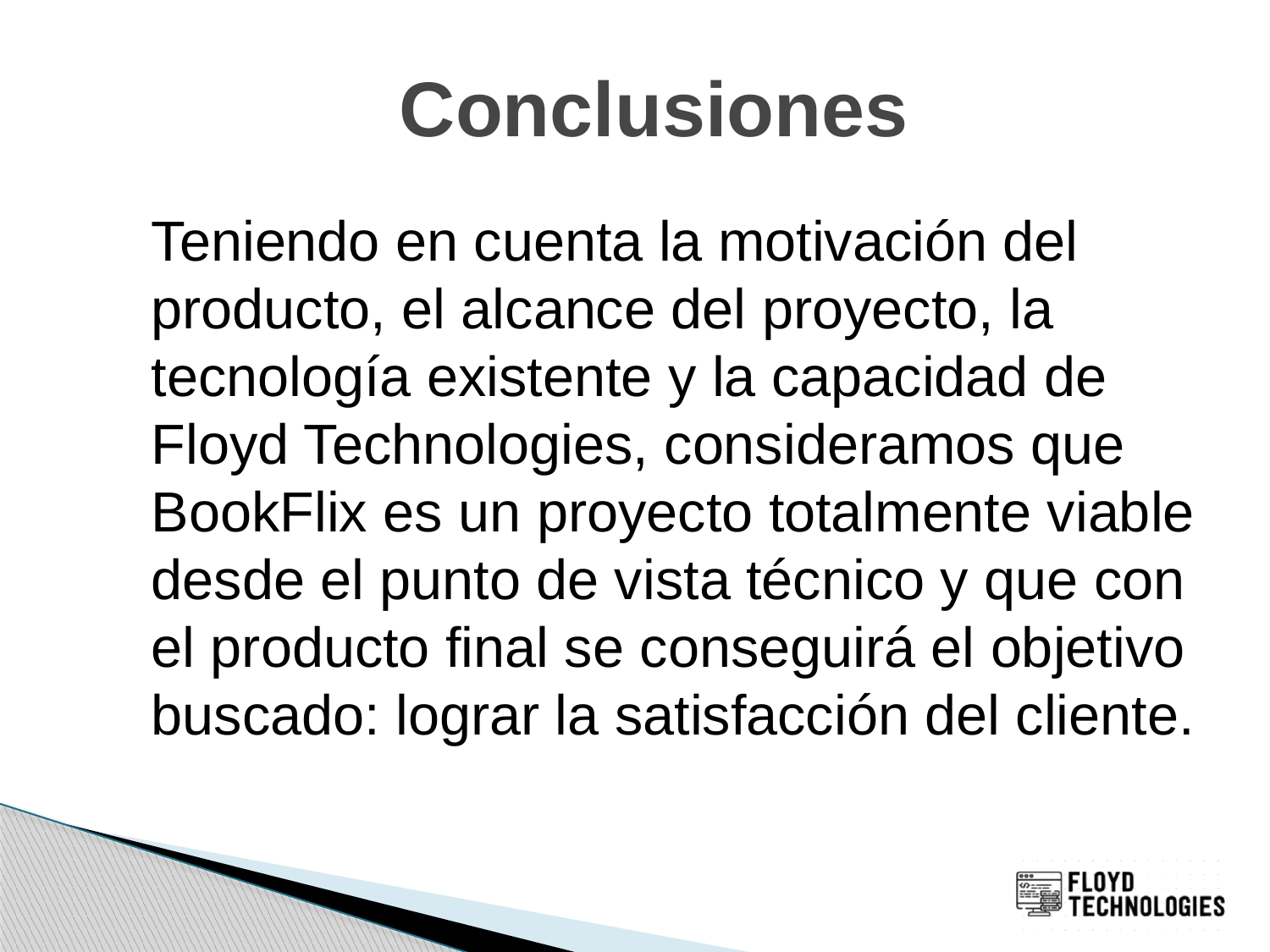

# Conclusiones
Teniendo en cuenta la motivación del producto, el alcance del proyecto, la tecnología existente y la capacidad de Floyd Technologies, consideramos que BookFlix es un proyecto totalmente viable desde el punto de vista técnico y que con el producto final se conseguirá el objetivo buscado: lograr la satisfacción del cliente.